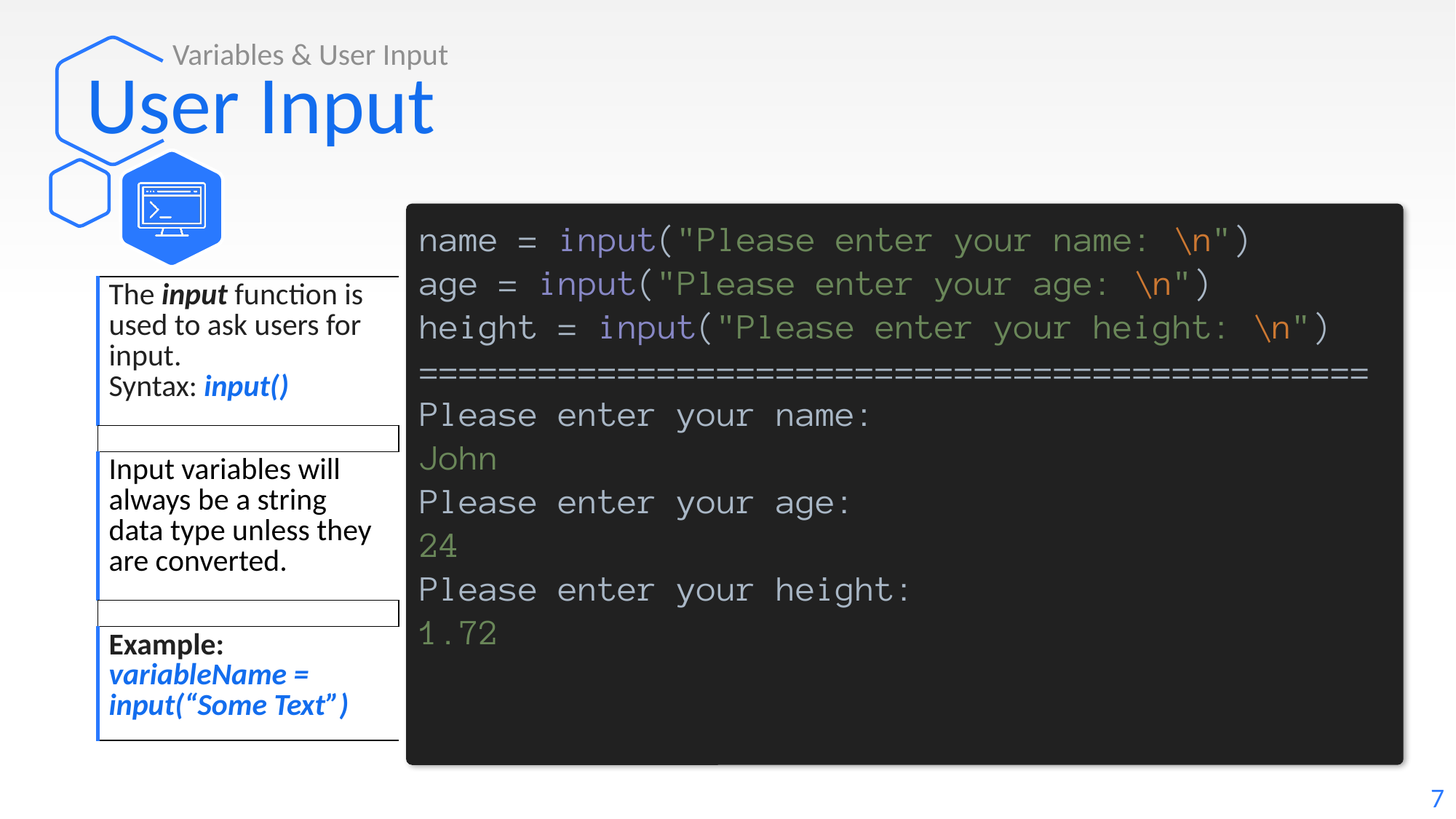

Variables & User Input

# User Input
name = input("Please enter your name: \n")
age = input("Please enter your age: \n")
height = input("Please enter your height: \n")
================================================
Please enter your name:
John
Please enter your age:
24
Please enter your height:
1.72
| The input function is used to ask users for input. Syntax: input() |
| --- |
|  |
| Input variables will always be a string data type unless they are converted. |
|  |
| Example: variableName = input(“Some Text”) |